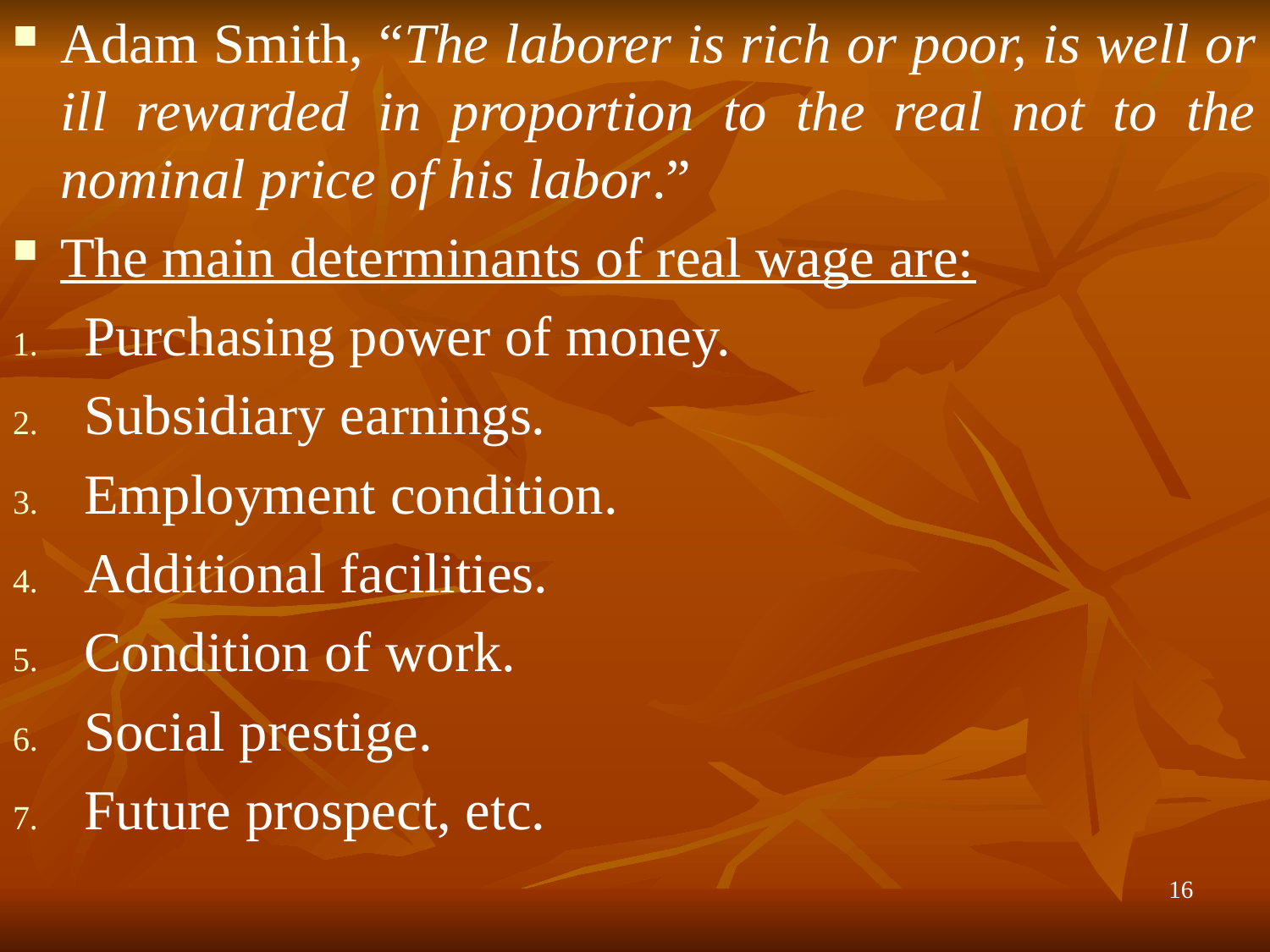

Adam Smith, “The laborer is rich or poor, is well or ill rewarded in proportion to the real not to the nominal price of his labor.”
The main determinants of real wage are:
Purchasing power of money.
Subsidiary earnings.
Employment condition.
Additional facilities.
Condition of work.
Social prestige.
Future prospect, etc.

16